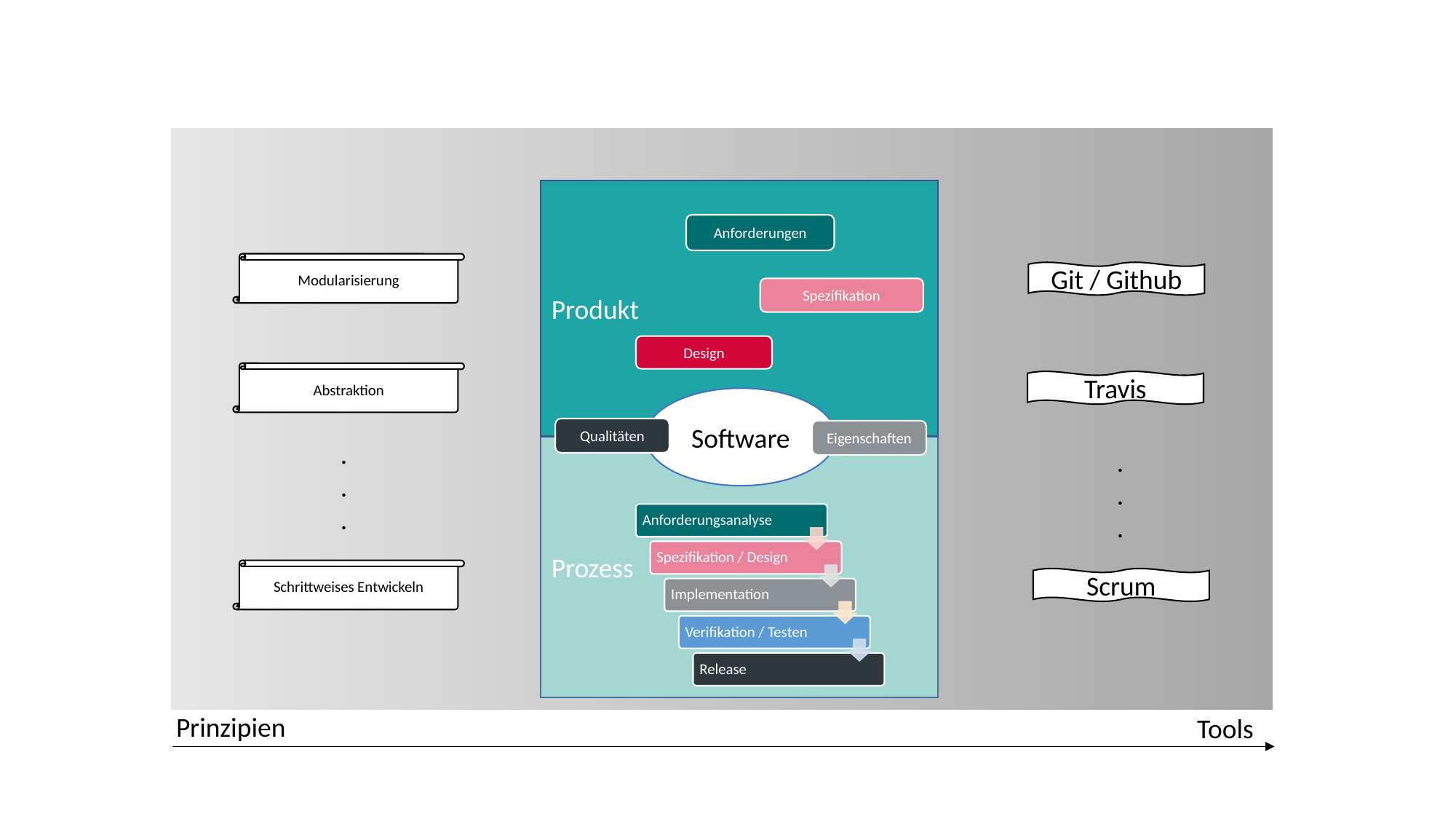

Produkt
Anforderungen
Modularisierung
Git / Github
Spezifikation
Design
Abstraktion
Travis
Software
Qualitäten
Eigenschaften
...
Prozess
...
Anforderungsanalyse
Spezifikation / Design
Implementation
Verifikation / Testen
Release

Schrittweises Entwickeln
Scrum
Prinzipien
Tools